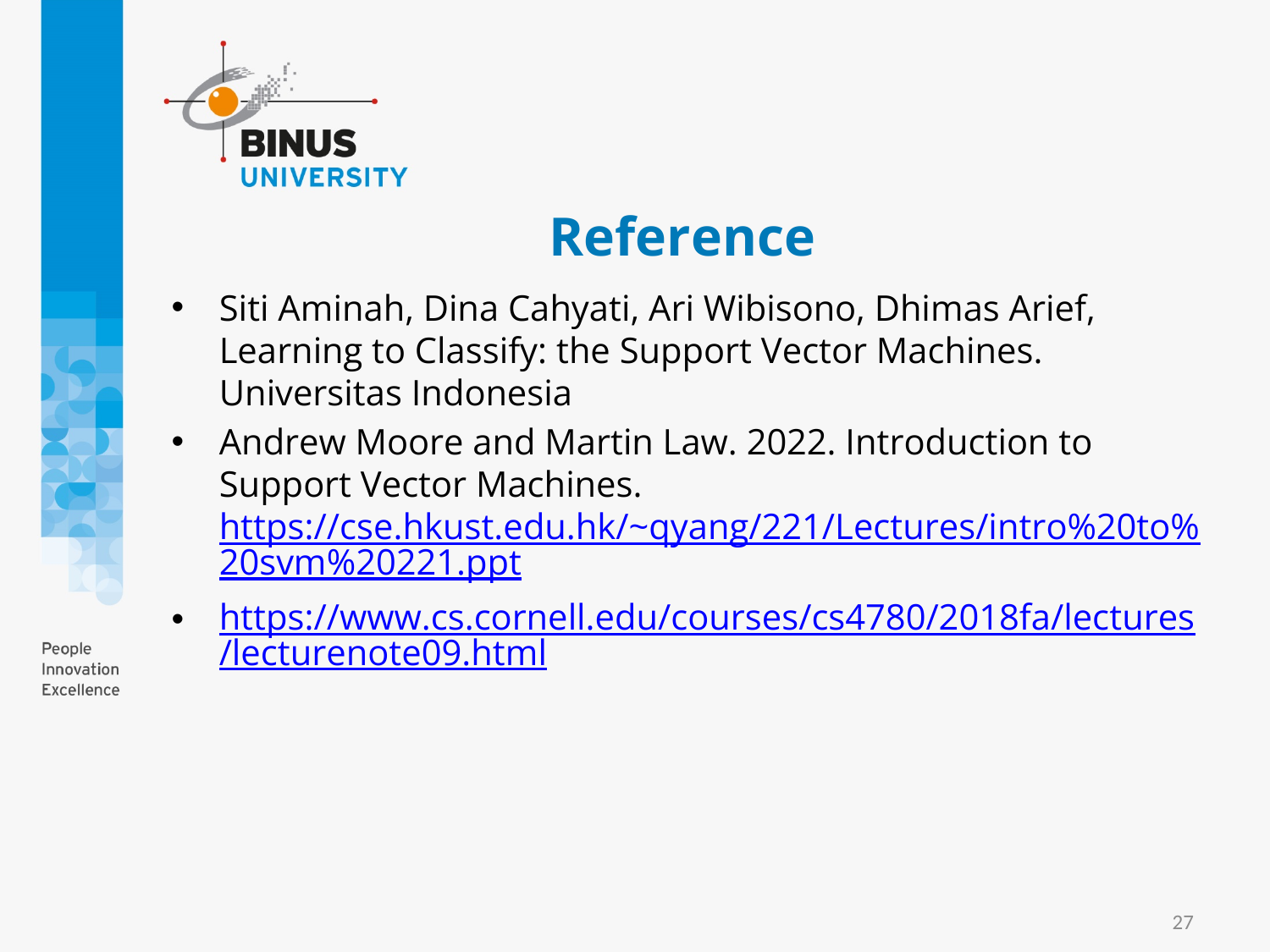

# Reference
Siti Aminah, Dina Cahyati, Ari Wibisono, Dhimas Arief, Learning to Classify: the Support Vector Machines. Universitas Indonesia
Andrew Moore and Martin Law. 2022. Introduction to Support Vector Machines. https://cse.hkust.edu.hk/~qyang/221/Lectures/intro%20to%20svm%20221.ppt
https://www.cs.cornell.edu/courses/cs4780/2018fa/lectures/lecturenote09.html

27